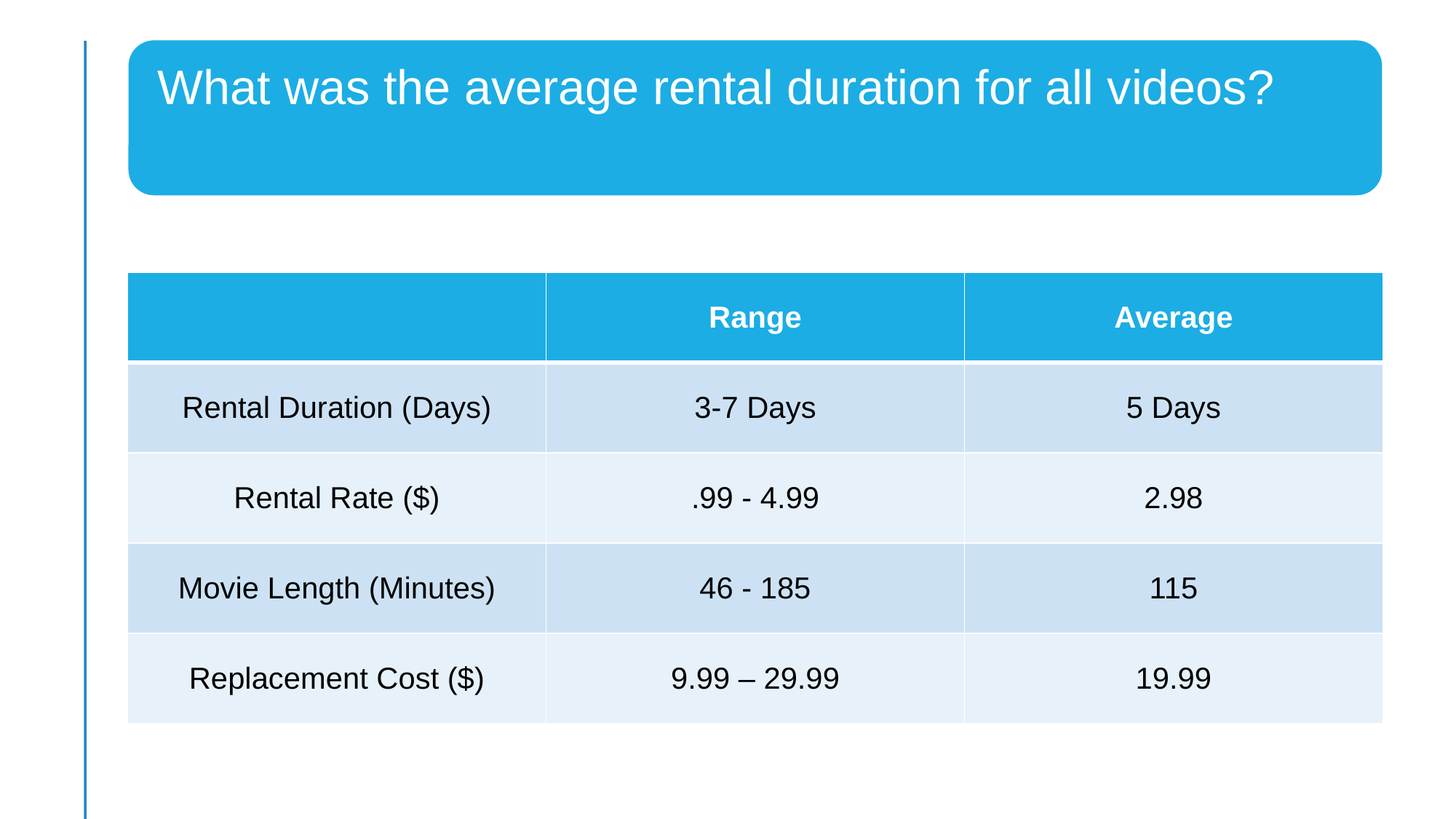

What was the average rental duration for all videos?
|  | Range | Average |
| --- | --- | --- |
| Rental Duration (Days) | 3-7 Days | 5 Days |
| Rental Rate ($) | .99 - 4.99 | 2.98 |
| Movie Length (Minutes) | 46 - 185 | 115 |
| Replacement Cost ($) | 9.99 – 29.99 | 19.99 |